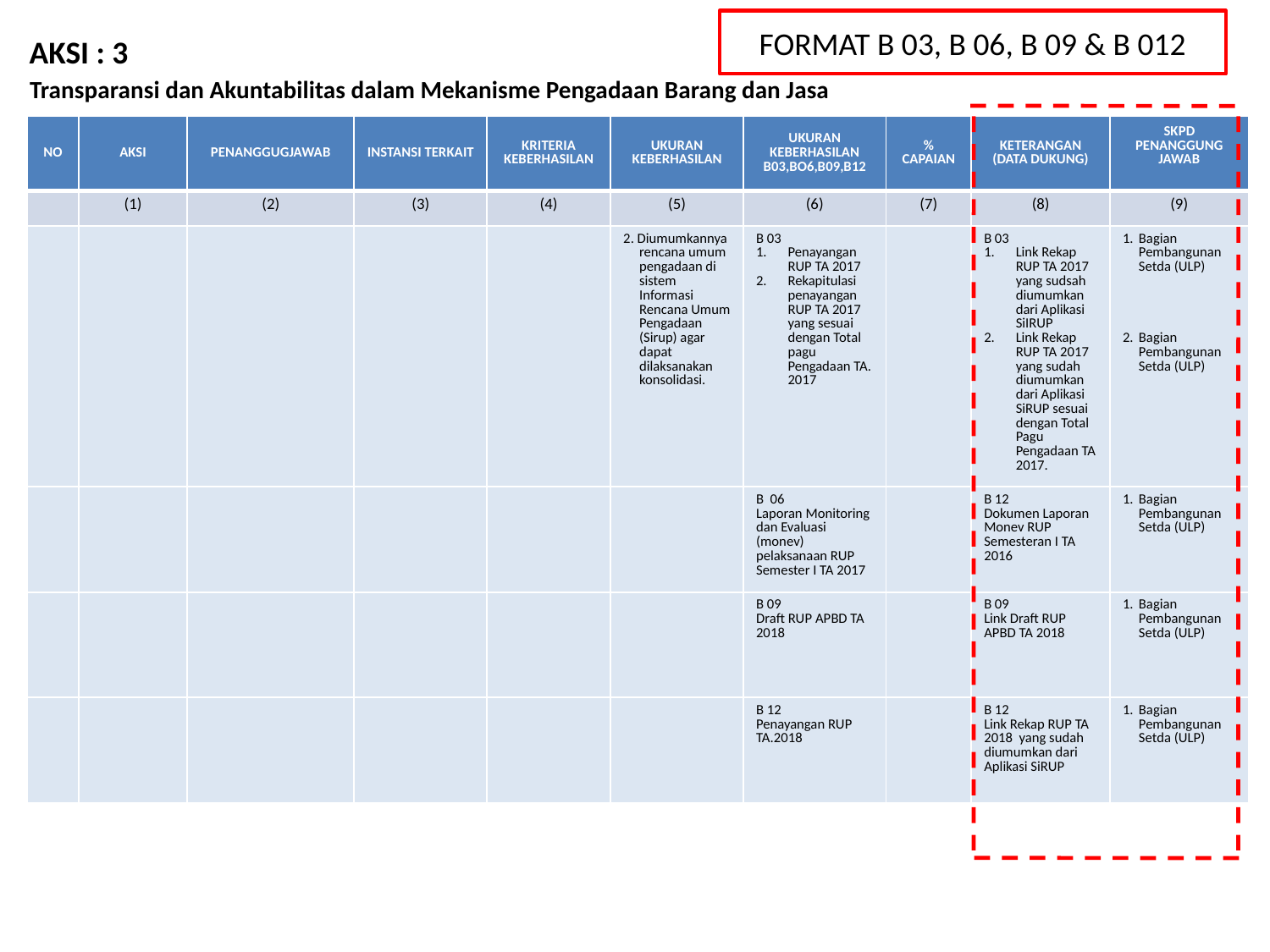

FORMAT B 03, B 06, B 09 & B 012
AKSI : 3
Transparansi dan Akuntabilitas dalam Mekanisme Pengadaan Barang dan Jasa
| NO | AKSI | PENANGGUGJAWAB | INSTANSI TERKAIT | KRITERIA KEBERHASILAN | UKURAN KEBERHASILAN | UKURAN KEBERHASILAN B03,BO6,B09,B12 | % CAPAIAN | KETERANGAN (DATA DUKUNG) | SKPD PENANGGUNG JAWAB |
| --- | --- | --- | --- | --- | --- | --- | --- | --- | --- |
|  | (1) | (2) | (3) | (4) | (5) | (6) | (7) | (8) | (9) |
|  |  |  |  |  | 2. Diumumkannya rencana umum pengadaan di sistem Informasi Rencana Umum Pengadaan (Sirup) agar dapat dilaksanakan konsolidasi. | B 03 Penayangan RUP TA 2017 Rekapitulasi penayangan RUP TA 2017 yang sesuai dengan Total pagu Pengadaan TA. 2017 |  | B 03 Link Rekap RUP TA 2017 yang sudsah diumumkan dari Aplikasi SiIRUP Link Rekap RUP TA 2017 yang sudah diumumkan dari Aplikasi SiRUP sesuai dengan Total Pagu Pengadaan TA 2017. | Bagian Pembangunan Setda (ULP) Bagian Pembangunan Setda (ULP) |
|  |  |  |  |  |  | B 06 Laporan Monitoring dan Evaluasi (monev) pelaksanaan RUP Semester I TA 2017 |  | B 12 Dokumen Laporan Monev RUP Semesteran I TA 2016 | Bagian Pembangunan Setda (ULP) |
|  |  |  |  |  |  | B 09 Draft RUP APBD TA 2018 |  | B 09 Link Draft RUP APBD TA 2018 | Bagian Pembangunan Setda (ULP) |
|  |  |  |  |  |  | B 12 Penayangan RUP TA.2018 |  | B 12 Link Rekap RUP TA 2018 yang sudah diumumkan dari Aplikasi SiRUP | Bagian Pembangunan Setda (ULP) |